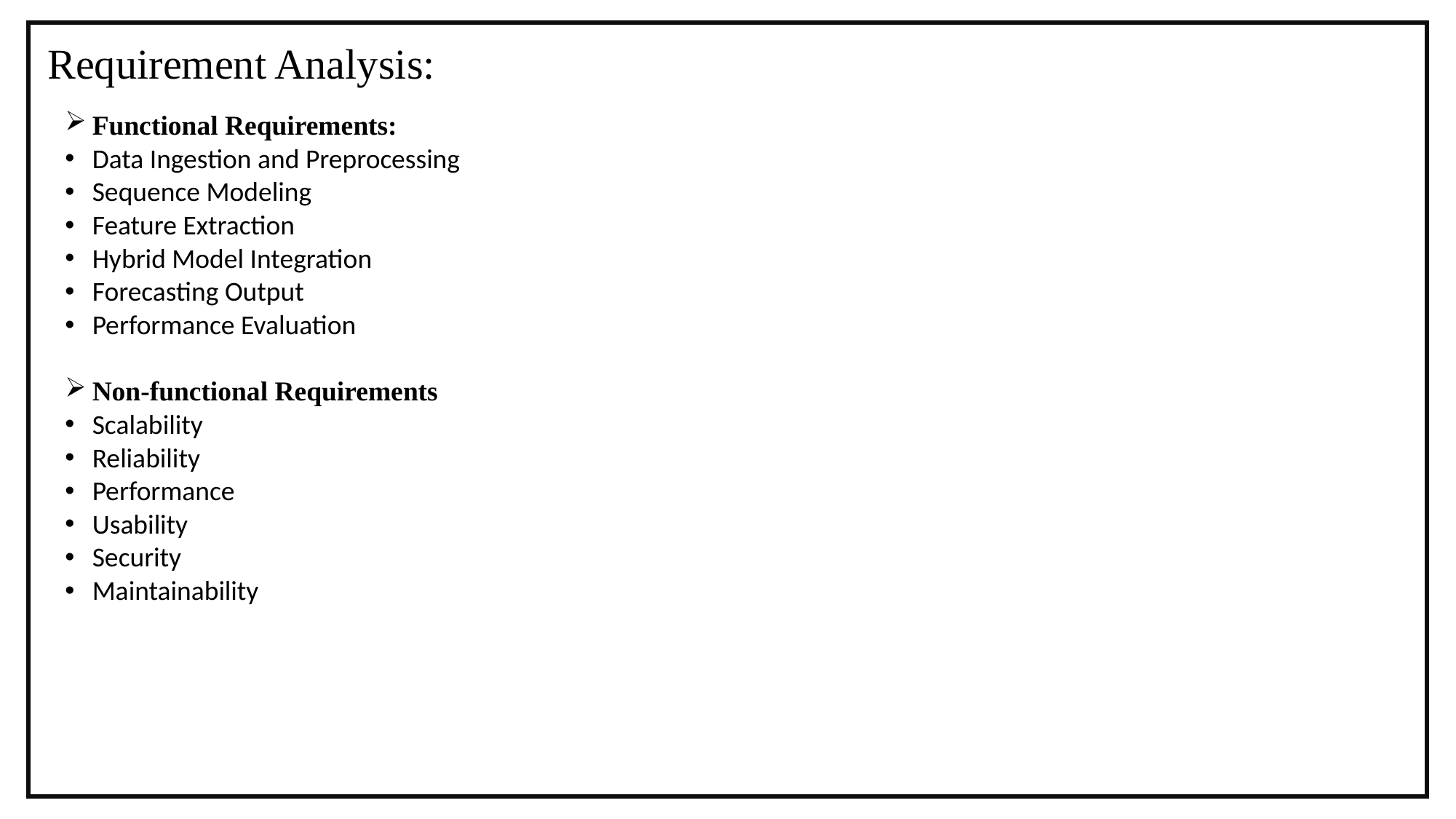

# Requirement Analysis:

Functional Requirements:
Data Ingestion and Preprocessing
Sequence Modeling
Feature Extraction
Hybrid Model Integration
Forecasting Output
Performance Evaluation

Non-functional Requirements
Scalability
Reliability
Performance
Usability
Security
Maintainability